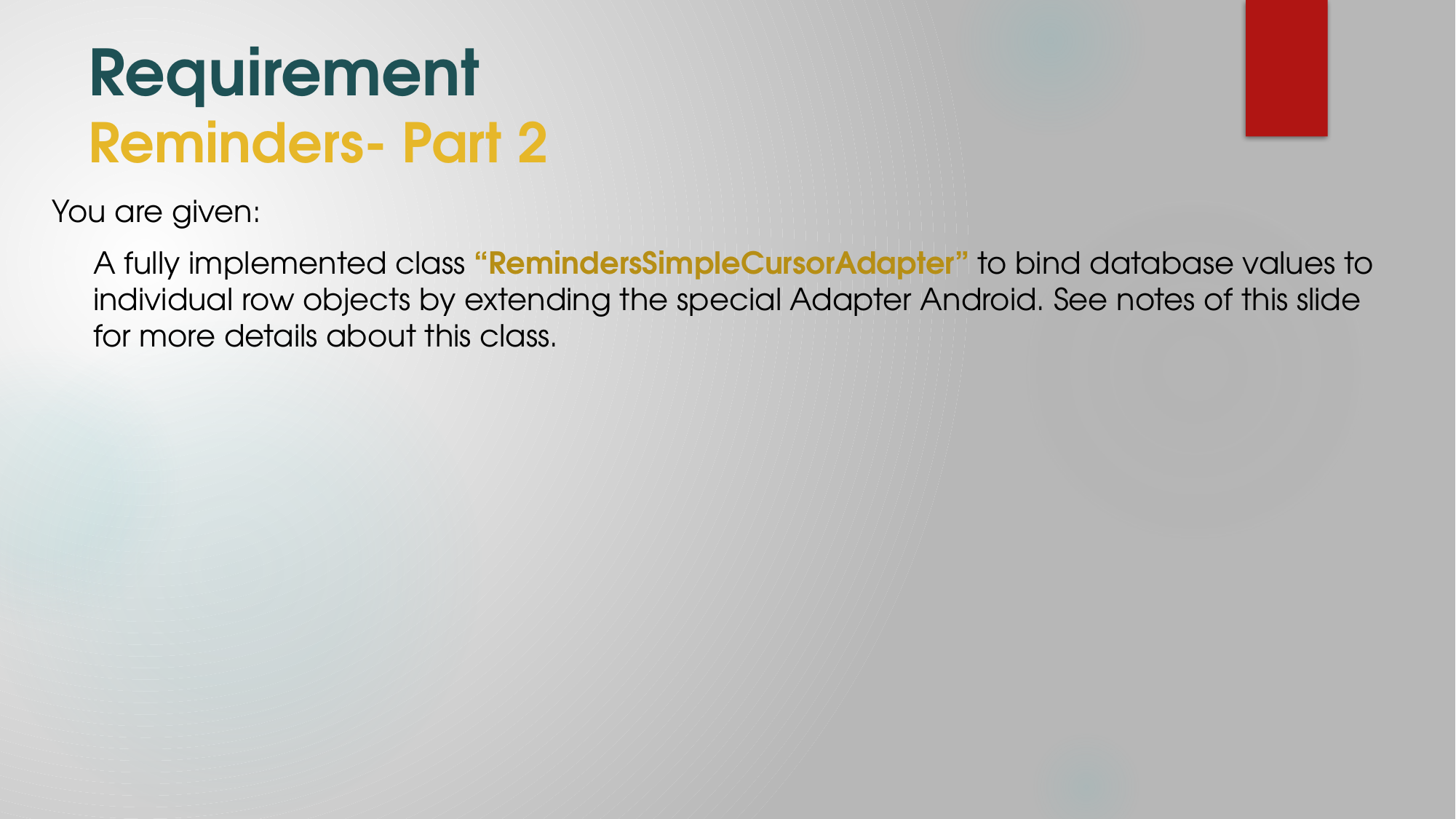

# Requirement Reminders- Part 2
You are given:
A fully implemented class “RemindersSimpleCursorAdapter” to bind database values to individual row objects by extending the special Adapter Android. See notes of this slide for more details about this class.